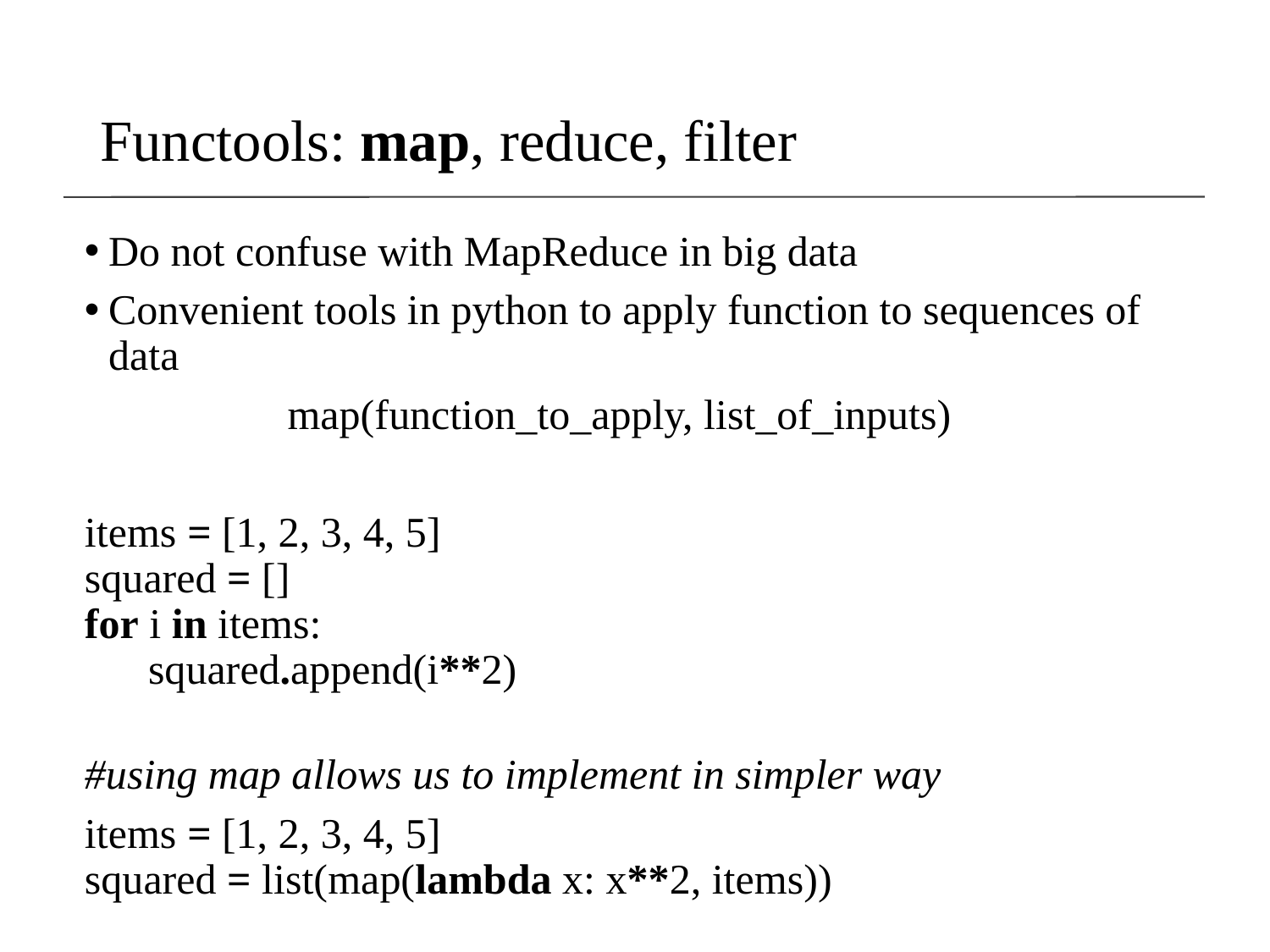

# Functools: map, reduce, filter
Do not confuse with MapReduce in big data
Convenient tools in python to apply function to sequences of data
map(function_to_apply, list_of_inputs)

items = [1, 2, 3, 4, 5]
squared = []
for i in items:
      squared.append(i**2)
#using map allows us to implement in simpler way
items = [1, 2, 3, 4, 5]
squared = list(map(lambda x: x**2, items))